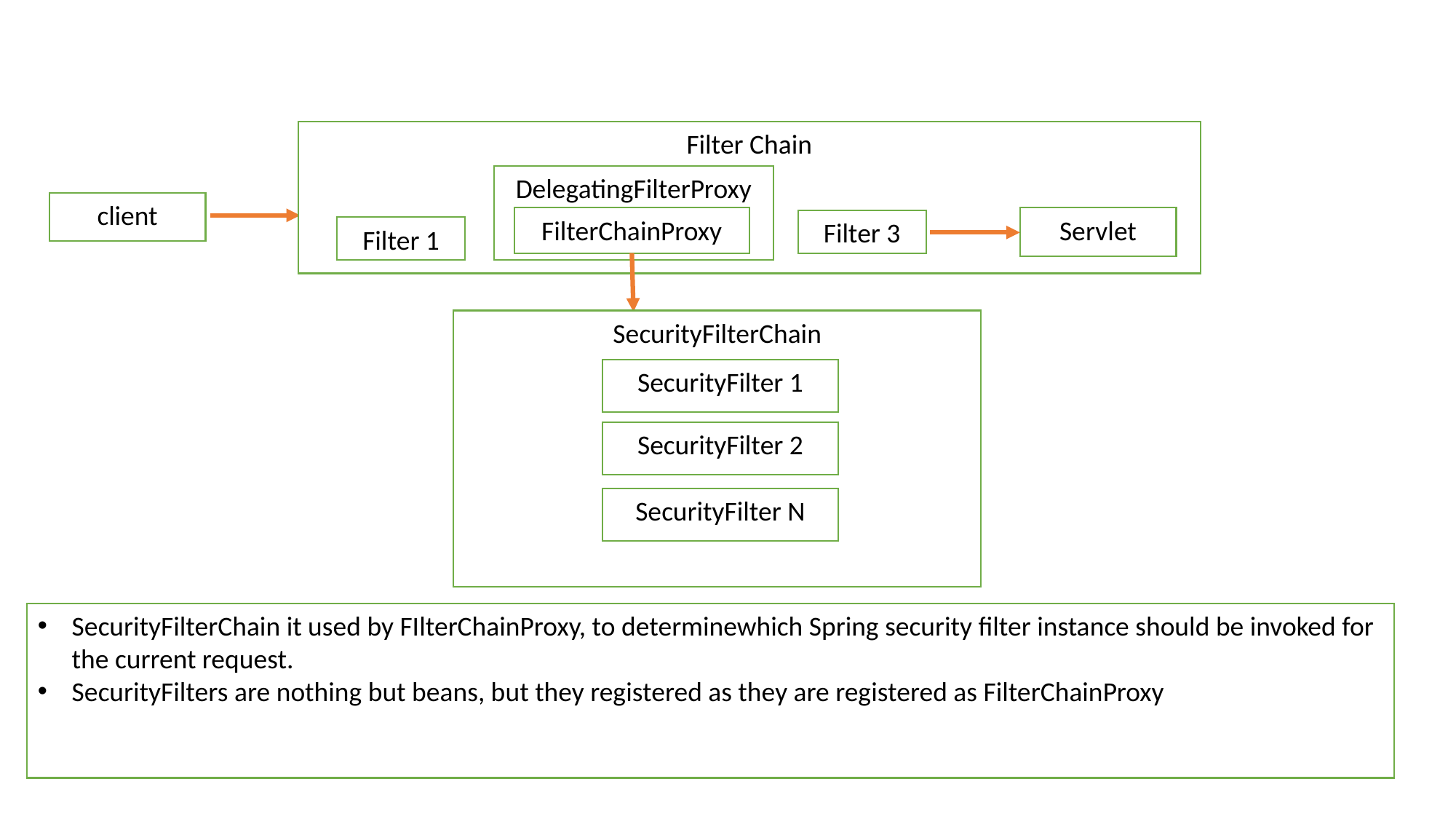

Filter Chain
DelegatingFilterProxy
client
FilterChainProxy
Servlet
Filter 3
Filter 1
SecurityFilterChain
SecurityFilter 1
SecurityFilter 2
SecurityFilter N
SecurityFilterChain it used by FIlterChainProxy, to determinewhich Spring security filter instance should be invoked for the current request.
SecurityFilters are nothing but beans, but they registered as they are registered as FilterChainProxy